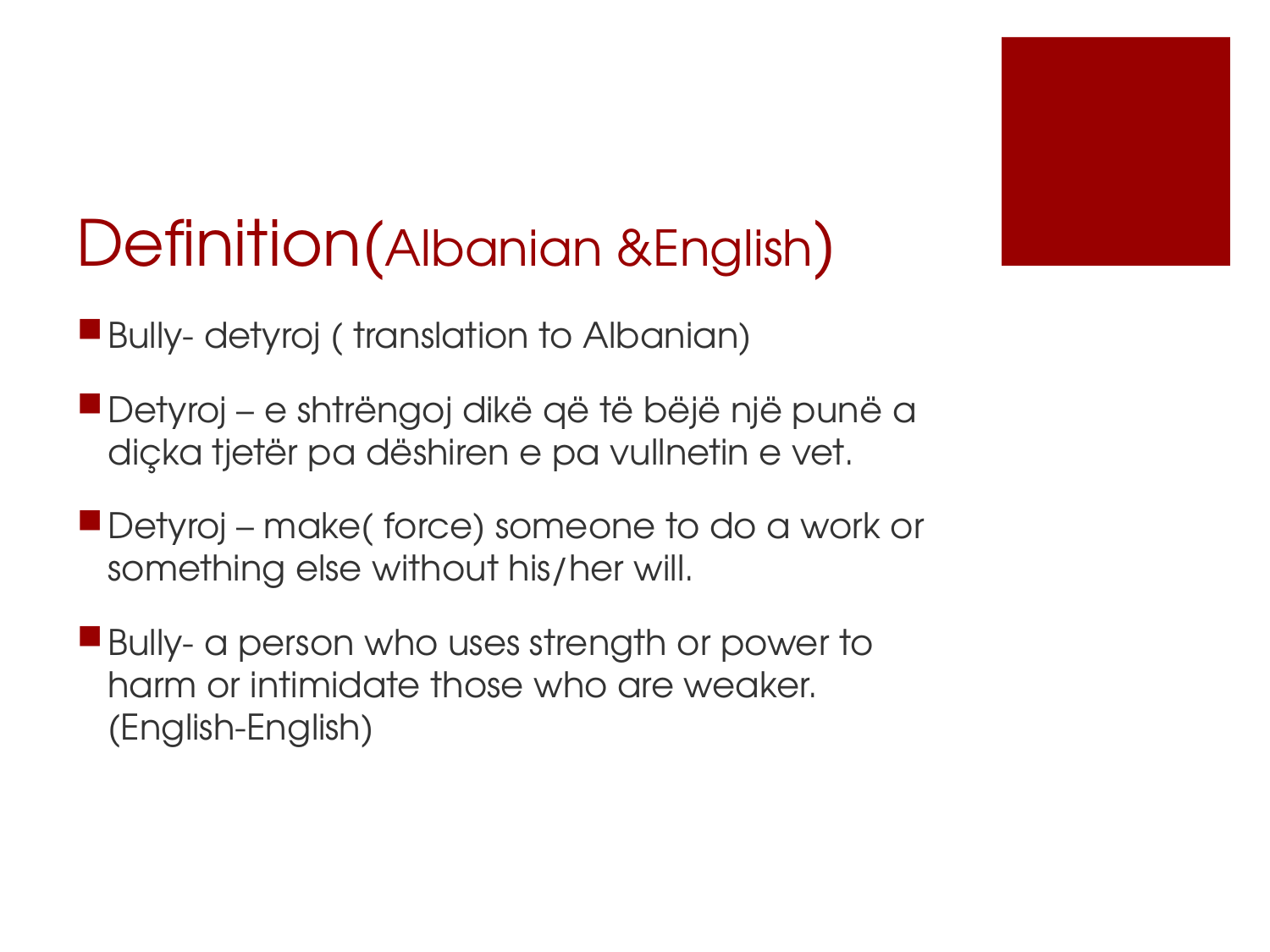

# Definition(Albanian &English)
Bully- detyroj ( translation to Albanian)
Detyroj – e shtrëngoj dikë që të bëjë një punë a diçka tjetër pa dëshiren e pa vullnetin e vet.
Detyroj – make( force) someone to do a work or something else without his/her will.
Bully- a person who uses strength or power to harm or intimidate those who are weaker.(English-English)